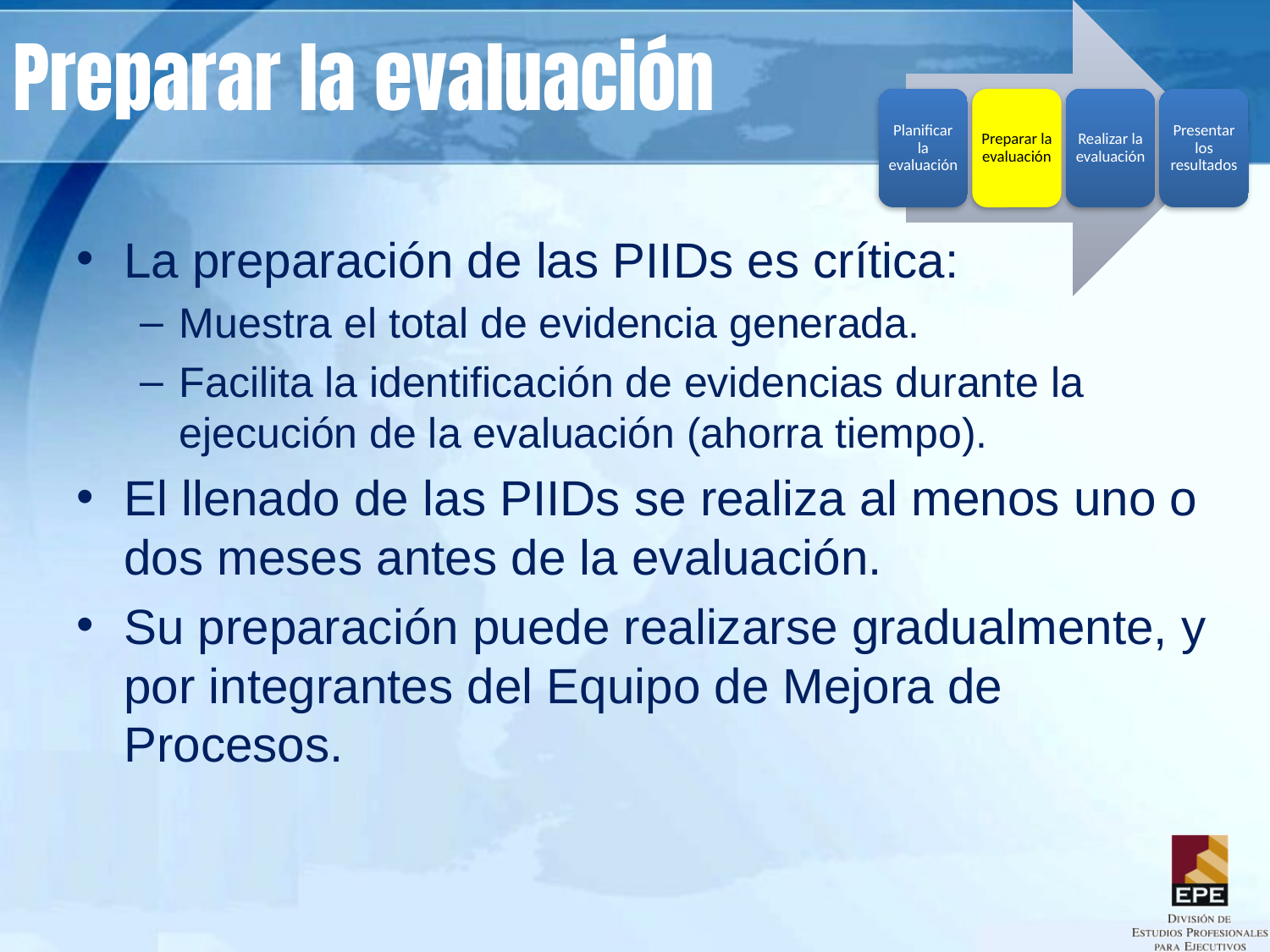

# Preparar la evaluación
Planificar la evaluación
Preparar la evaluación
Realizar la evaluación
Presentar los resultados
La preparación de las PIIDs es crítica:
Muestra el total de evidencia generada.
Facilita la identificación de evidencias durante la ejecución de la evaluación (ahorra tiempo).
El llenado de las PIIDs se realiza al menos uno o dos meses antes de la evaluación.
Su preparación puede realizarse gradualmente, y por integrantes del Equipo de Mejora de Procesos.